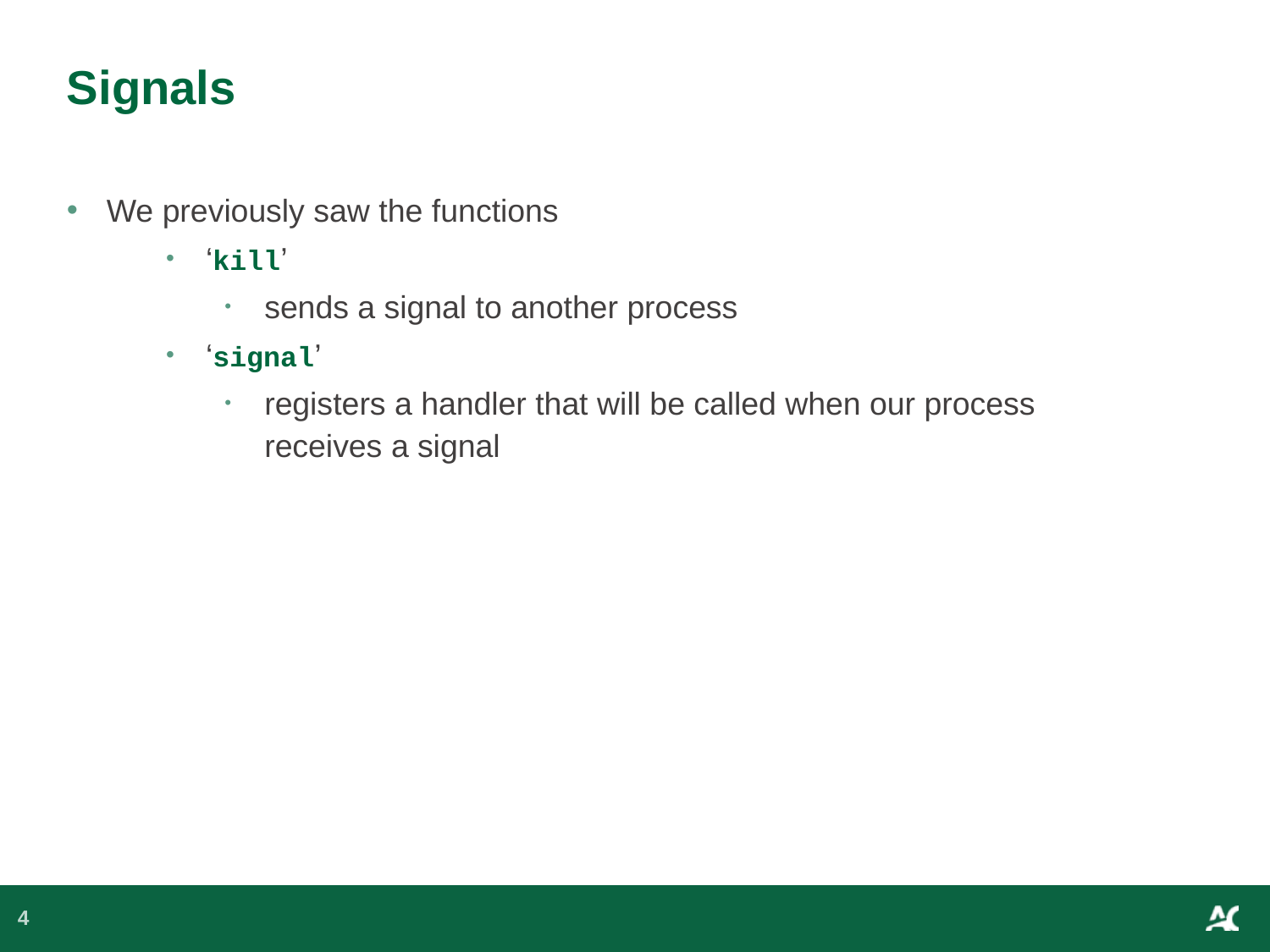

# Signals
We previously saw the functions
‘kill’
sends a signal to another process
‘signal’
registers a handler that will be called when our process receives a signal
4